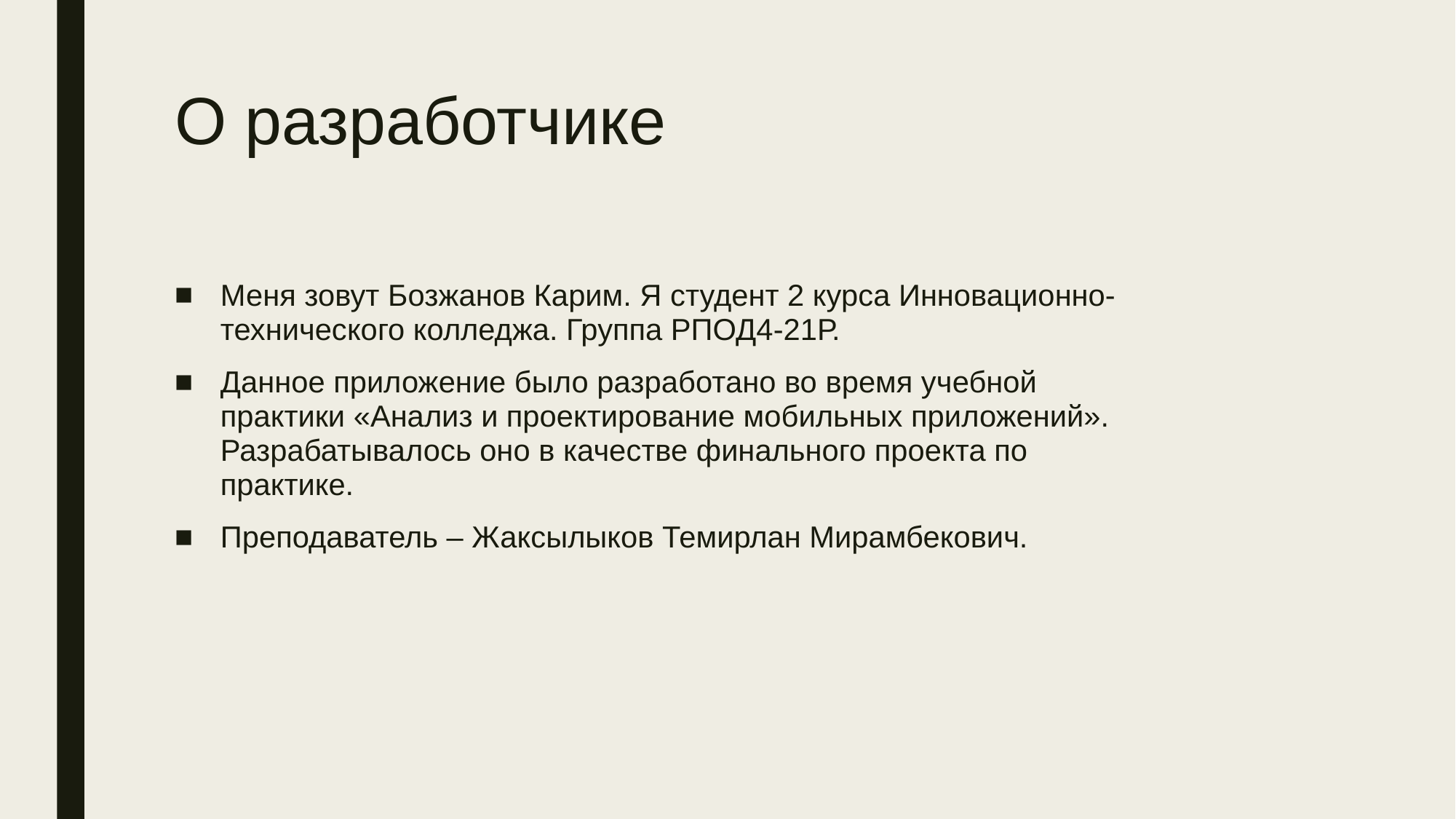

# О разработчике
Меня зовут Бозжанов Карим. Я студент 2 курса Инновационно-технического колледжа. Группа РПОД4-21Р.
Данное приложение было разработано во время учебной практики «Анализ и проектирование мобильных приложений». Разрабатывалось оно в качестве финального проекта по практике.
Преподаватель – Жаксылыков Темирлан Мирамбекович.